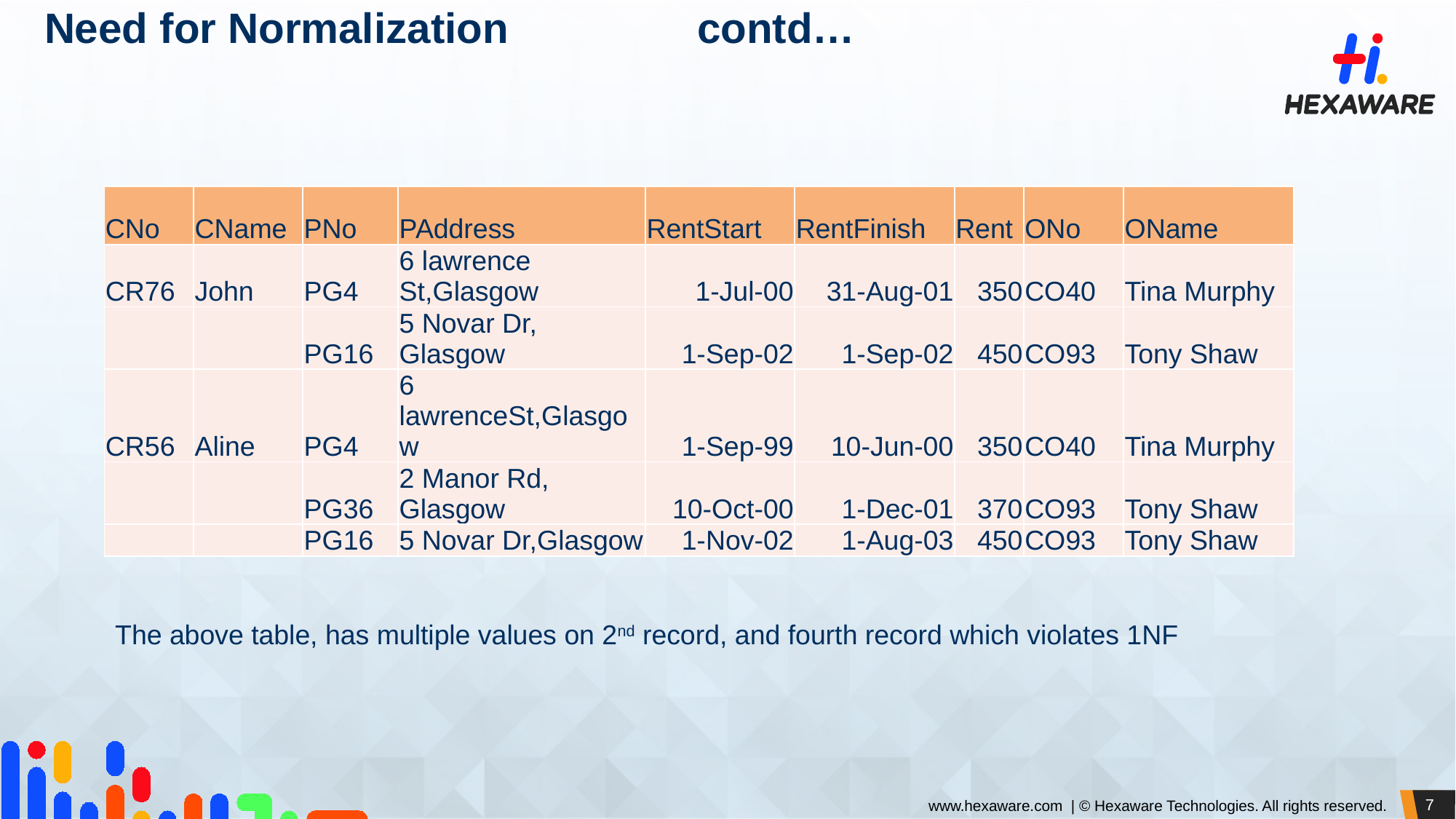

# Need for Normalization                contd…
| CNo | CName | PNo | PAddress | RentStart | RentFinish | Rent | ONo | OName |
| --- | --- | --- | --- | --- | --- | --- | --- | --- |
| CR76 | John | PG4 | 6 lawrence St,Glasgow | 1-Jul-00 | 31-Aug-01 | 350 | CO40 | Tina Murphy |
|  |  | PG16 | 5 Novar Dr, Glasgow | 1-Sep-02 | 1-Sep-02 | 450 | CO93 | Tony Shaw |
| CR56 | Aline | PG4 | 6 lawrenceSt,Glasgow | 1-Sep-99 | 10-Jun-00 | 350 | CO40 | Tina Murphy |
|  |  | PG36 | 2 Manor Rd, Glasgow | 10-Oct-00 | 1-Dec-01 | 370 | CO93 | Tony Shaw |
|  |  | PG16 | 5 Novar Dr,Glasgow | 1-Nov-02 | 1-Aug-03 | 450 | CO93 | Tony Shaw |
The above table, has multiple values on 2nd record, and fourth record which violates 1NF